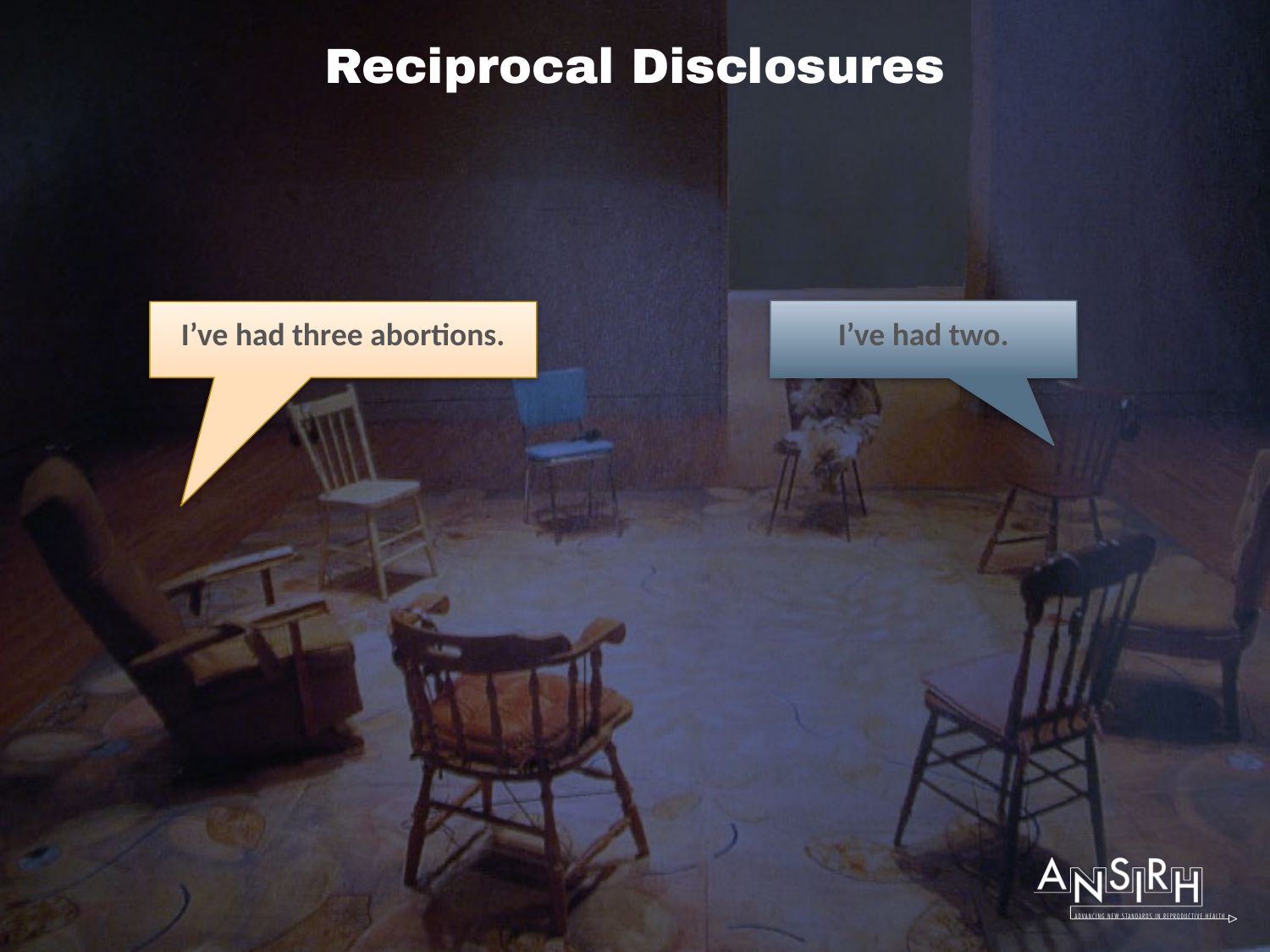

# Reciprocal Disclosures
I’ve had two.
I’ve had three abortions.